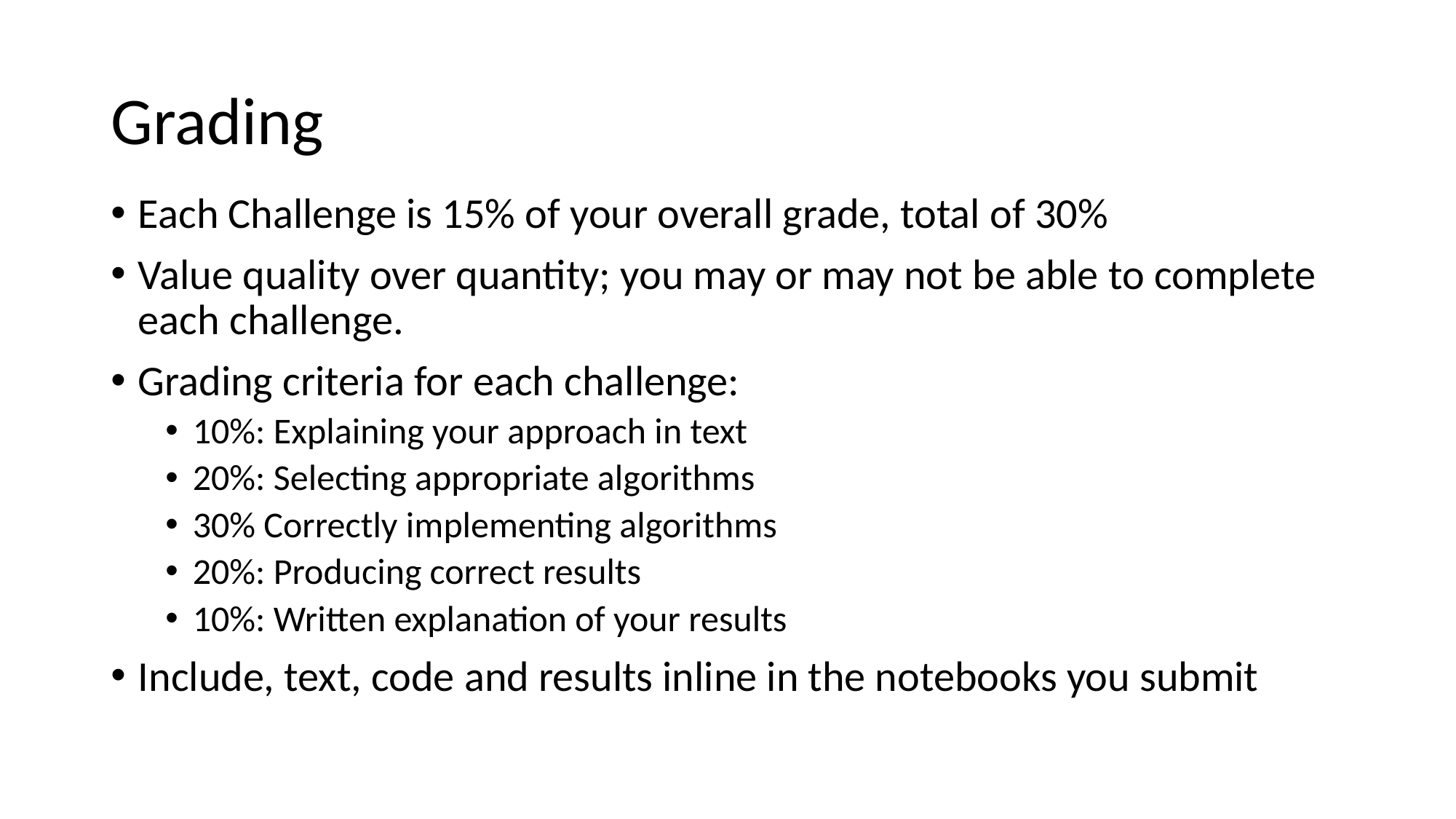

# Grading
Each Challenge is 15% of your overall grade, total of 30%
Value quality over quantity; you may or may not be able to complete each challenge.
Grading criteria for each challenge:
10%: Explaining your approach in text
20%: Selecting appropriate algorithms
30% Correctly implementing algorithms
20%: Producing correct results
10%: Written explanation of your results
Include, text, code and results inline in the notebooks you submit